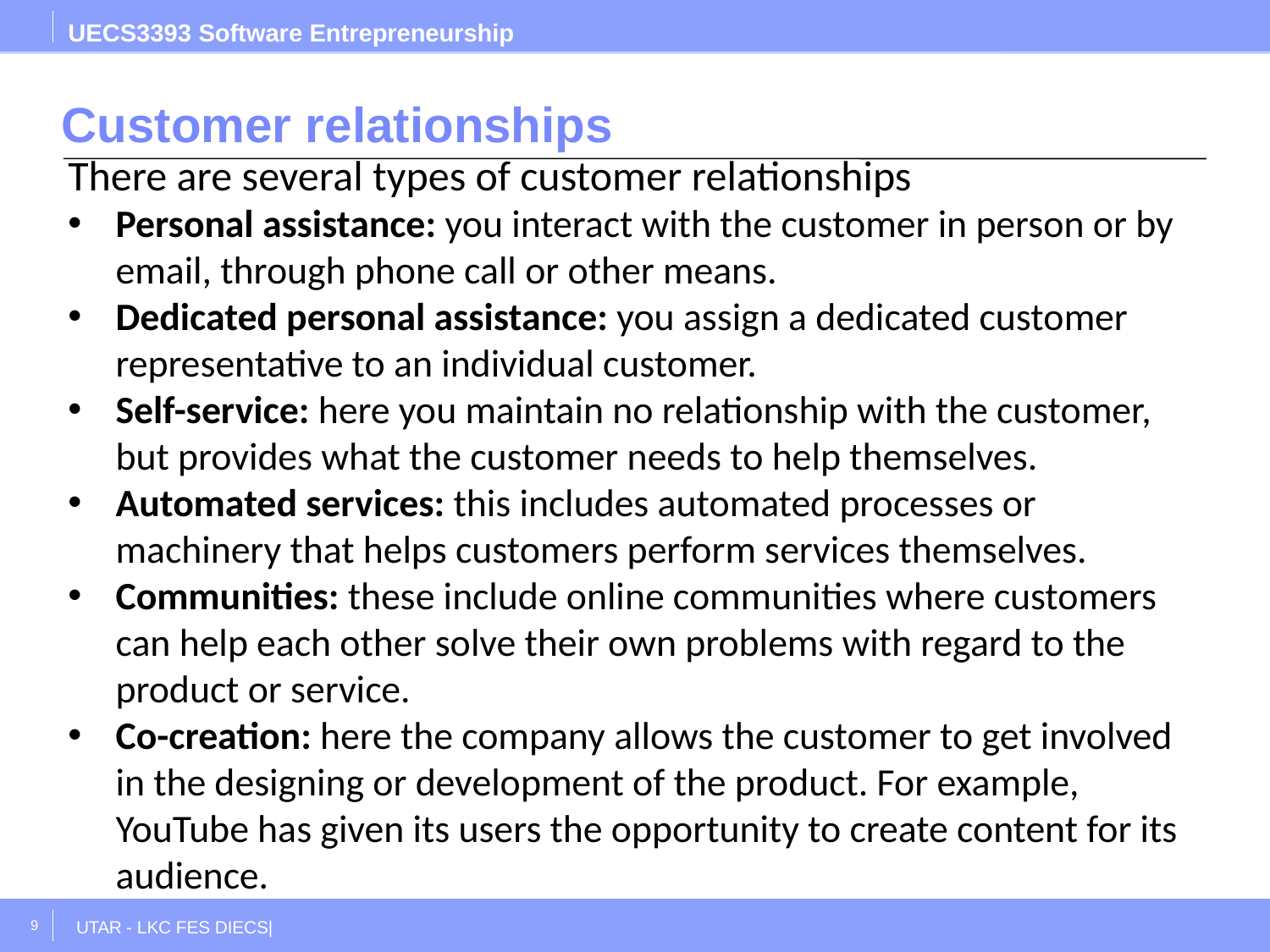

UECS3393 Software Entrepreneurship
# Customer relationships
There are several types of customer relationships
Personal assistance: you interact with the customer in person or by email, through phone call or other means.
Dedicated personal assistance: you assign a dedicated customer representative to an individual customer.
Self-service: here you maintain no relationship with the customer, but provides what the customer needs to help themselves.
Automated services: this includes automated processes or machinery that helps customers perform services themselves.
Communities: these include online communities where customers can help each other solve their own problems with regard to the product or service.
Co-creation: here the company allows the customer to get involved in the designing or development of the product. For example, YouTube has given its users the opportunity to create content for its audience.

9
UTAR - LKC FES DIECS|